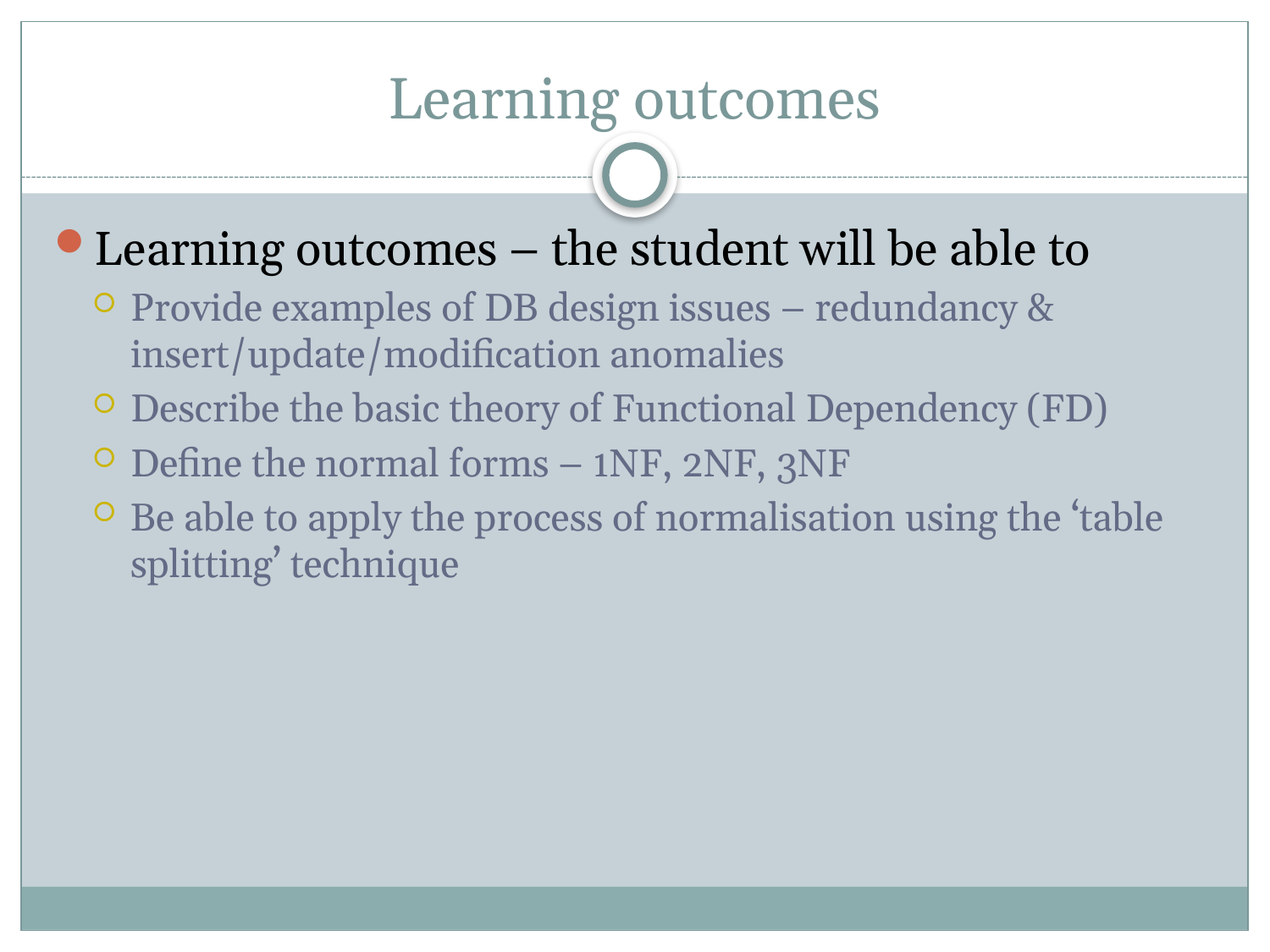

# Learning outcomes
Learning outcomes – the student will be able to
Provide examples of DB design issues – redundancy & insert/update/modification anomalies
Describe the basic theory of Functional Dependency (FD)
Define the normal forms – 1NF, 2NF, 3NF
Be able to apply the process of normalisation using the ‘table splitting’ technique